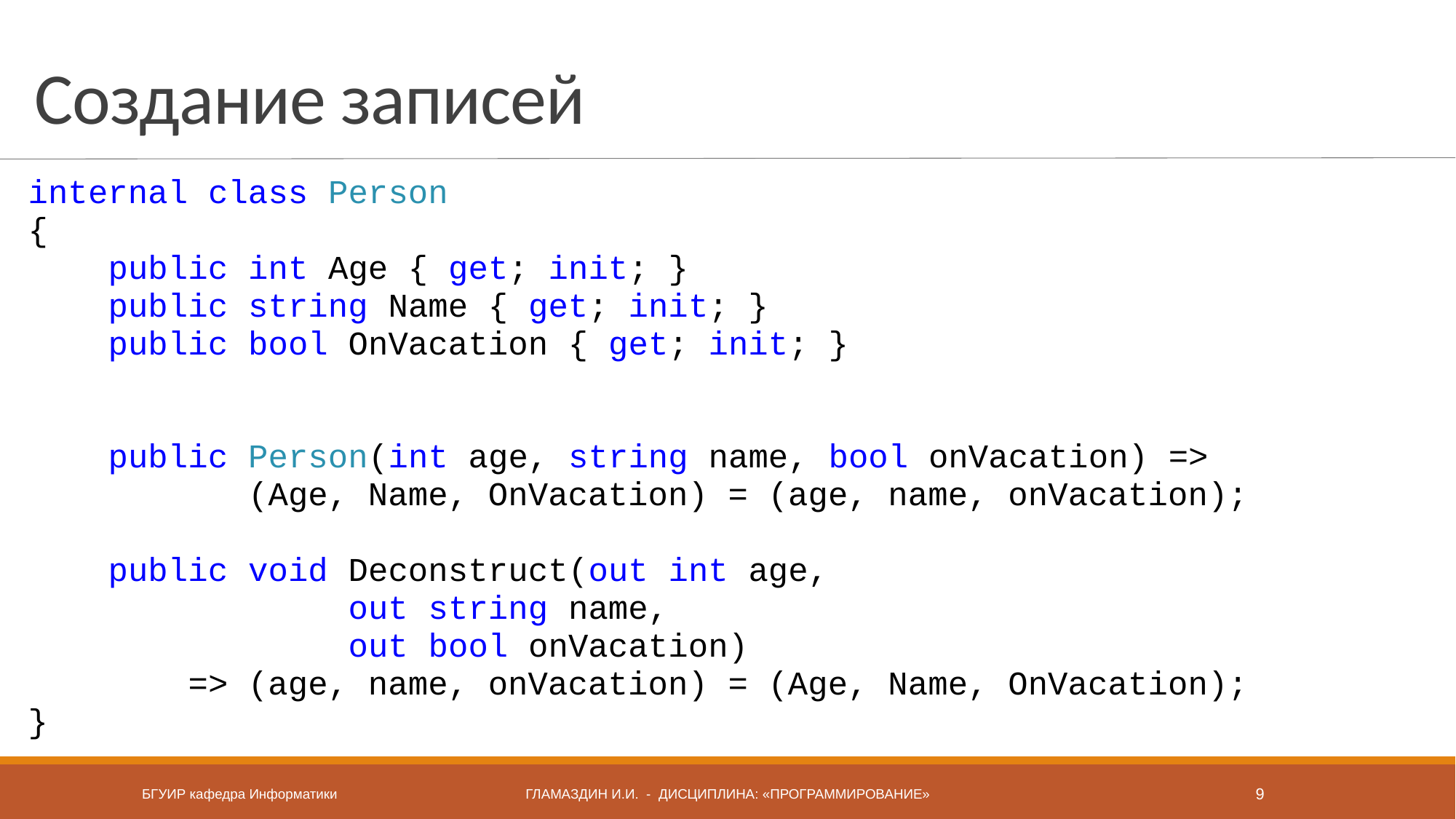

# Создание записей
internal class Person
{
    public int Age { get; init; }
    public string Name { get; init; }
    public bool OnVacation { get; init; }

    public Person(int age, string name, bool onVacation) =>
           (Age, Name, OnVacation) = (age, name, onVacation);

    public void Deconstruct(out int age,
                out string name,
                out bool onVacation)
        => (age, name, onVacation) = (Age, Name, OnVacation);
}
БГУИР кафедра Информатики
Гламаздин и.и.  -  дисциплина: «Программирование»
9